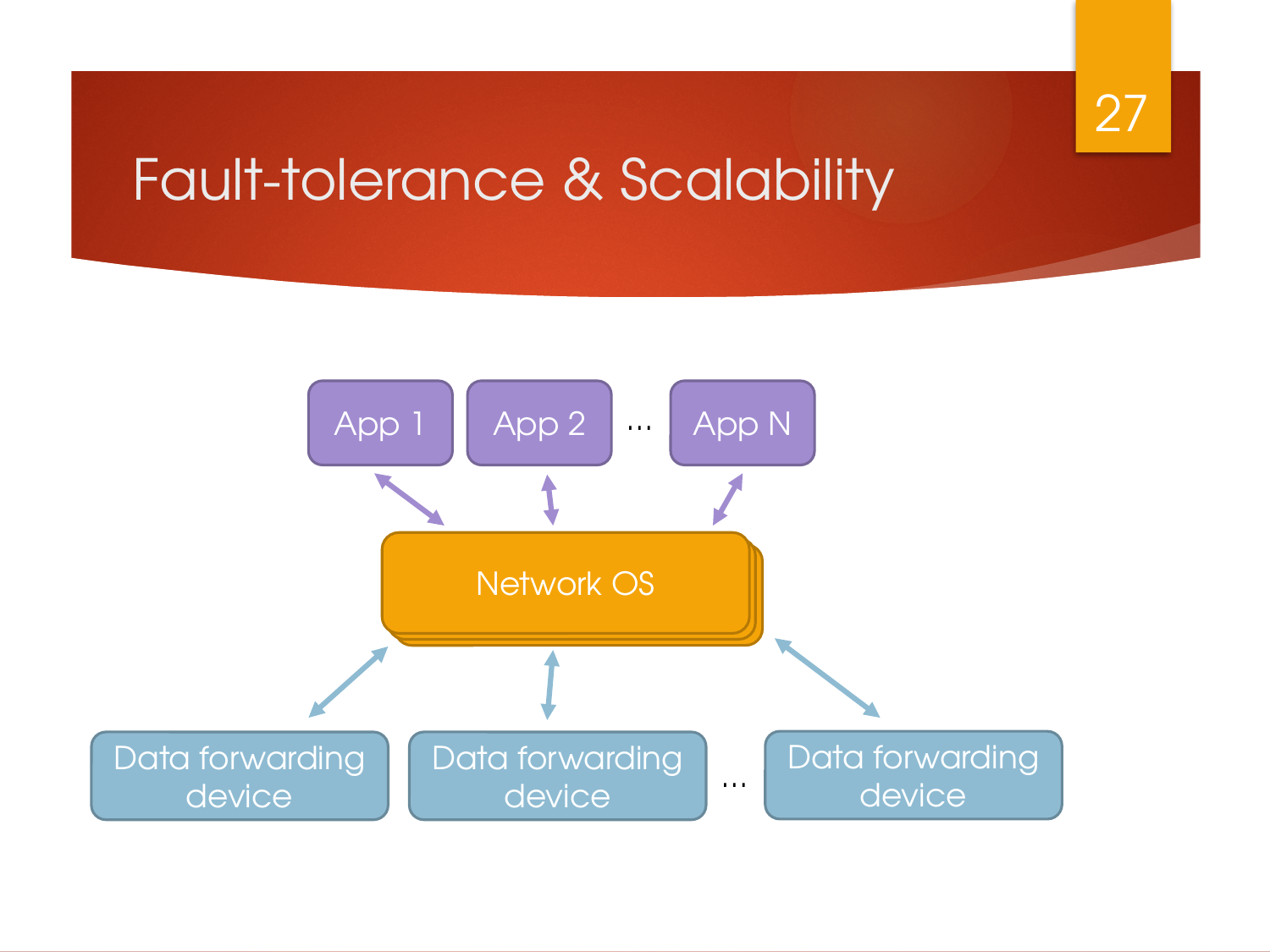

27
# Fault-tolerance & Scalability
App N
App 2
App 1
…
Network OS
Network OS
Networking OS
Data forwarding device
Data forwarding device
Data forwarding device
…